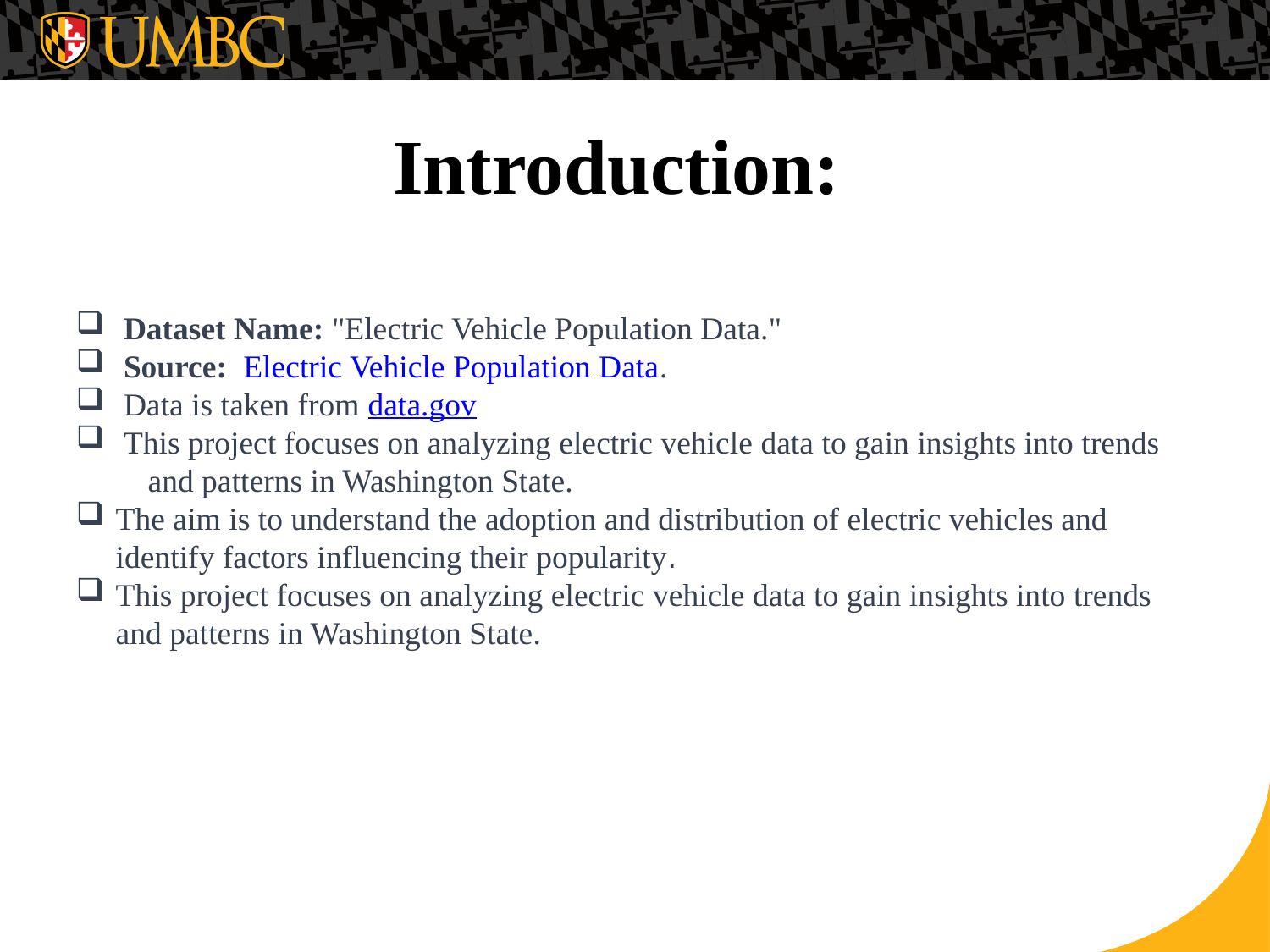

# Introduction:
 Dataset Name: "Electric Vehicle Population Data."
 Source:  Electric Vehicle Population Data.
 Data is taken from data.gov
 This project focuses on analyzing electric vehicle data to gain insights into trends         and patterns in Washington State.
The aim is to understand the adoption and distribution of electric vehicles and identify factors influencing their popularity.
This project focuses on analyzing electric vehicle data to gain insights into trends and patterns in Washington State.